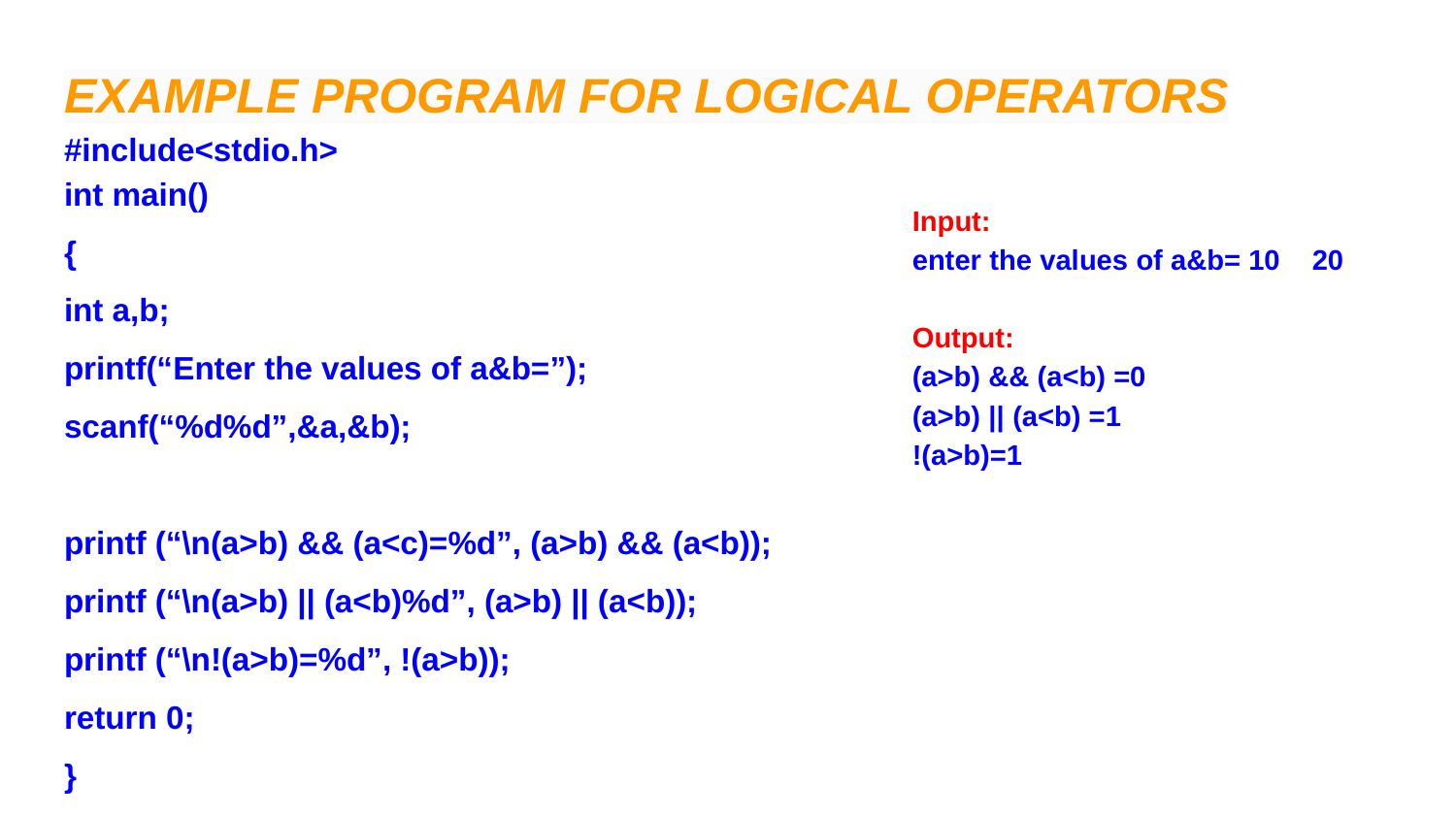

# EXAMPLE PROGRAM FOR LOGICAL OPERATORS

#include<stdio.h>
int main()
{
int a,b;
printf(“Enter the values of a&b=”);
scanf(“%d%d”,&a,&b);
printf (“\n(a>b) && (a<c)=%d”, (a>b) && (a<b));
printf (“\n(a>b) || (a<b)%d”, (a>b) || (a<b));
printf (“\n!(a>b)=%d”, !(a>b));
return 0;
}

Input:
enter the values of a&b= 10    20

Output:
(a>b) && (a<b) =0
(a>b) || (a<b) =1
!(a>b)=1